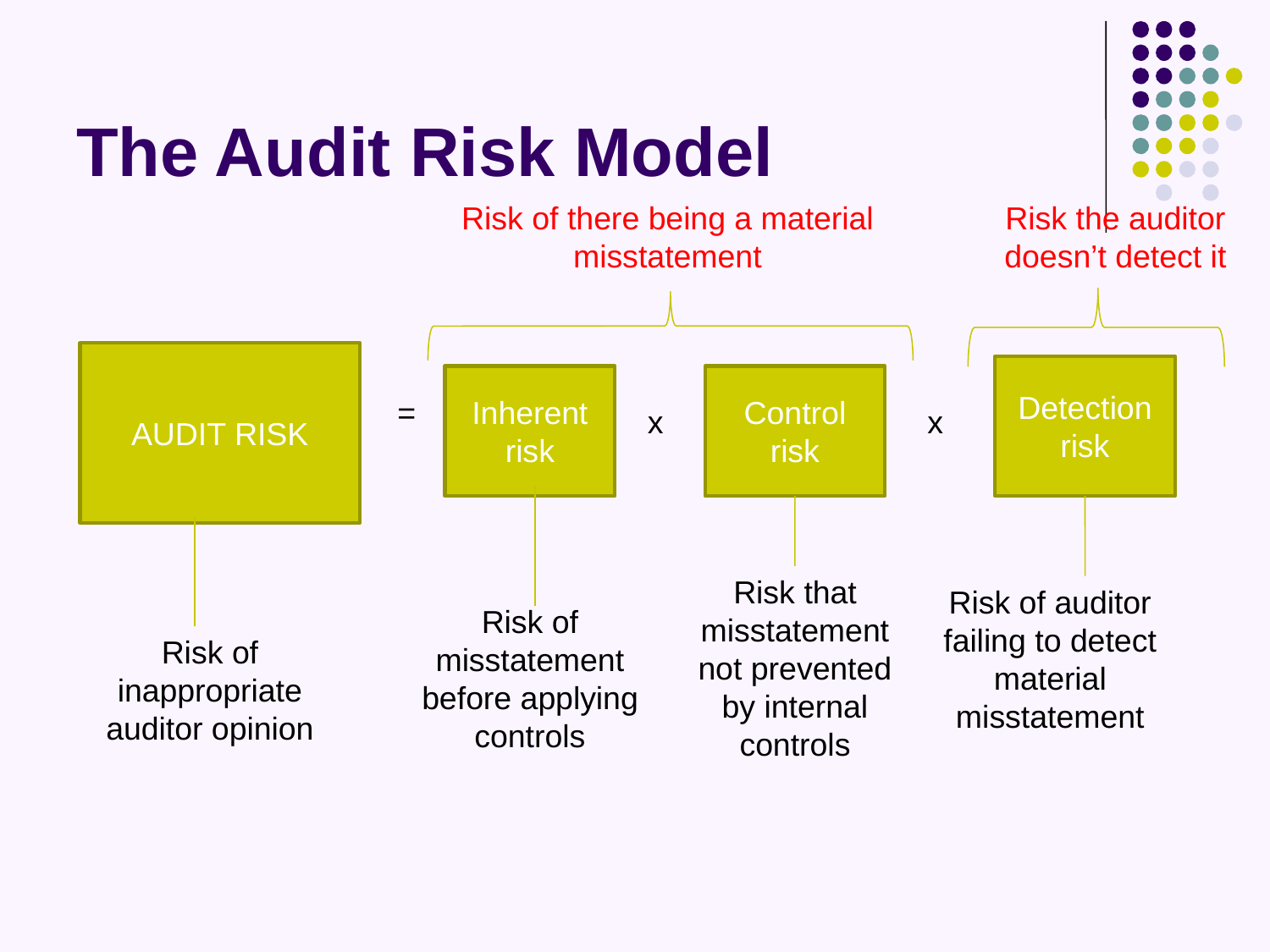

# The Audit Risk Model

Risk of there being a material misstatement
Risk the auditor doesn’t detect it

AUDIT RISK
Detection
risk
Inherent risk
Control risk
=
x
x
Risk that misstatement not prevented by internal controls
Risk of auditor failing to detect material misstatement
Risk of misstatement before applying controls
Risk of inappropriate auditor opinion